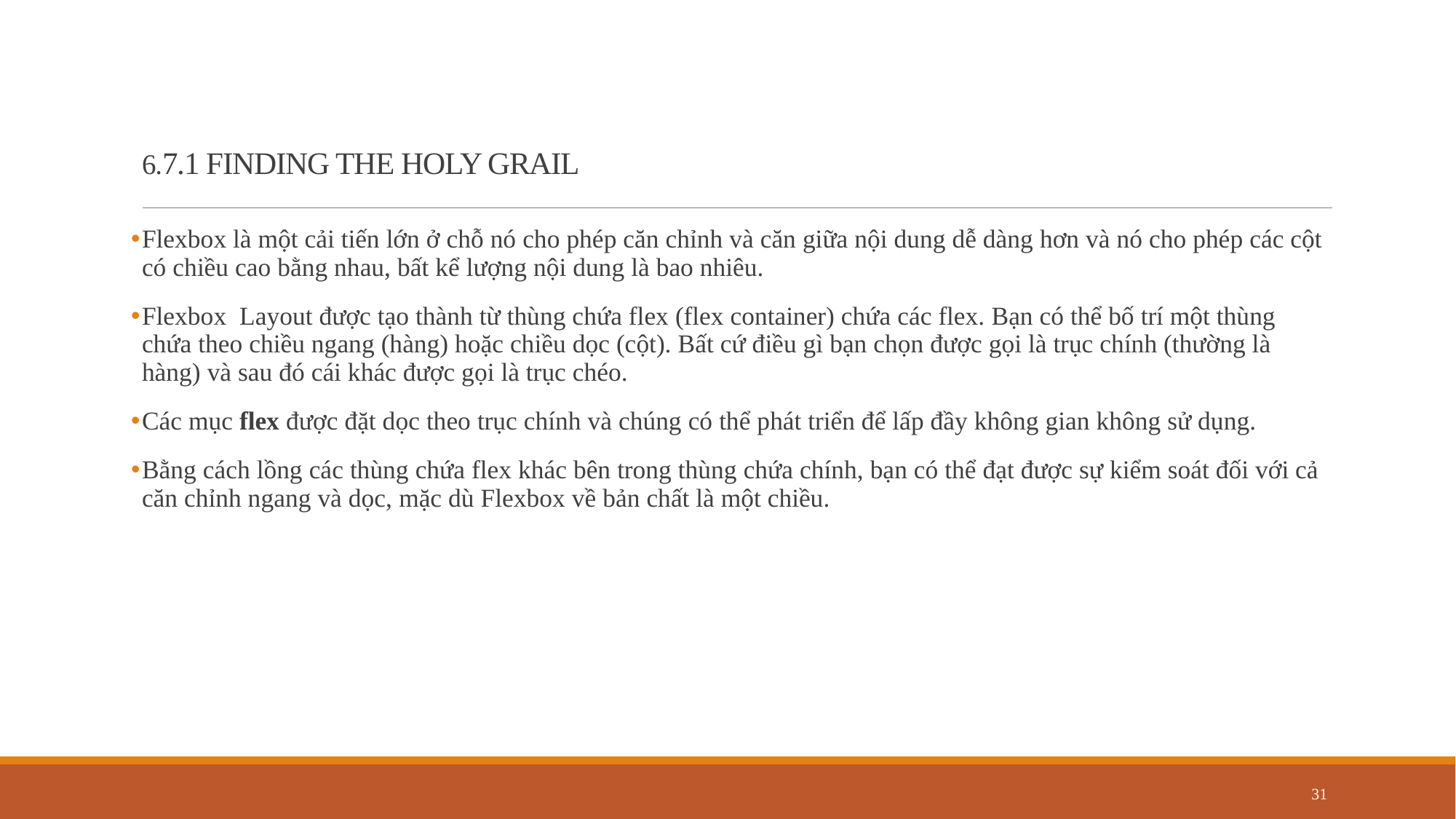

# 6.7.1 FINDING THE HOLY GRAIL
Flexbox là một cải tiến lớn ở chỗ nó cho phép căn chỉnh và căn giữa nội dung dễ dàng hơn và nó cho phép các cột có chiều cao bằng nhau, bất kể lượng nội dung là bao nhiêu.
Flexbox  Layout được tạo thành từ thùng chứa flex (flex container) chứa các flex. Bạn có thể bố trí một thùng chứa theo chiều ngang (hàng) hoặc chiều dọc (cột). Bất cứ điều gì bạn chọn được gọi là trục chính (thường là hàng) và sau đó cái khác được gọi là trục chéo.
Các mục flex được đặt dọc theo trục chính và chúng có thể phát triển để lấp đầy không gian không sử dụng.
Bằng cách lồng các thùng chứa flex khác bên trong thùng chứa chính, bạn có thể đạt được sự kiểm soát đối với cả căn chỉnh ngang và dọc, mặc dù Flexbox về bản chất là một chiều.

31